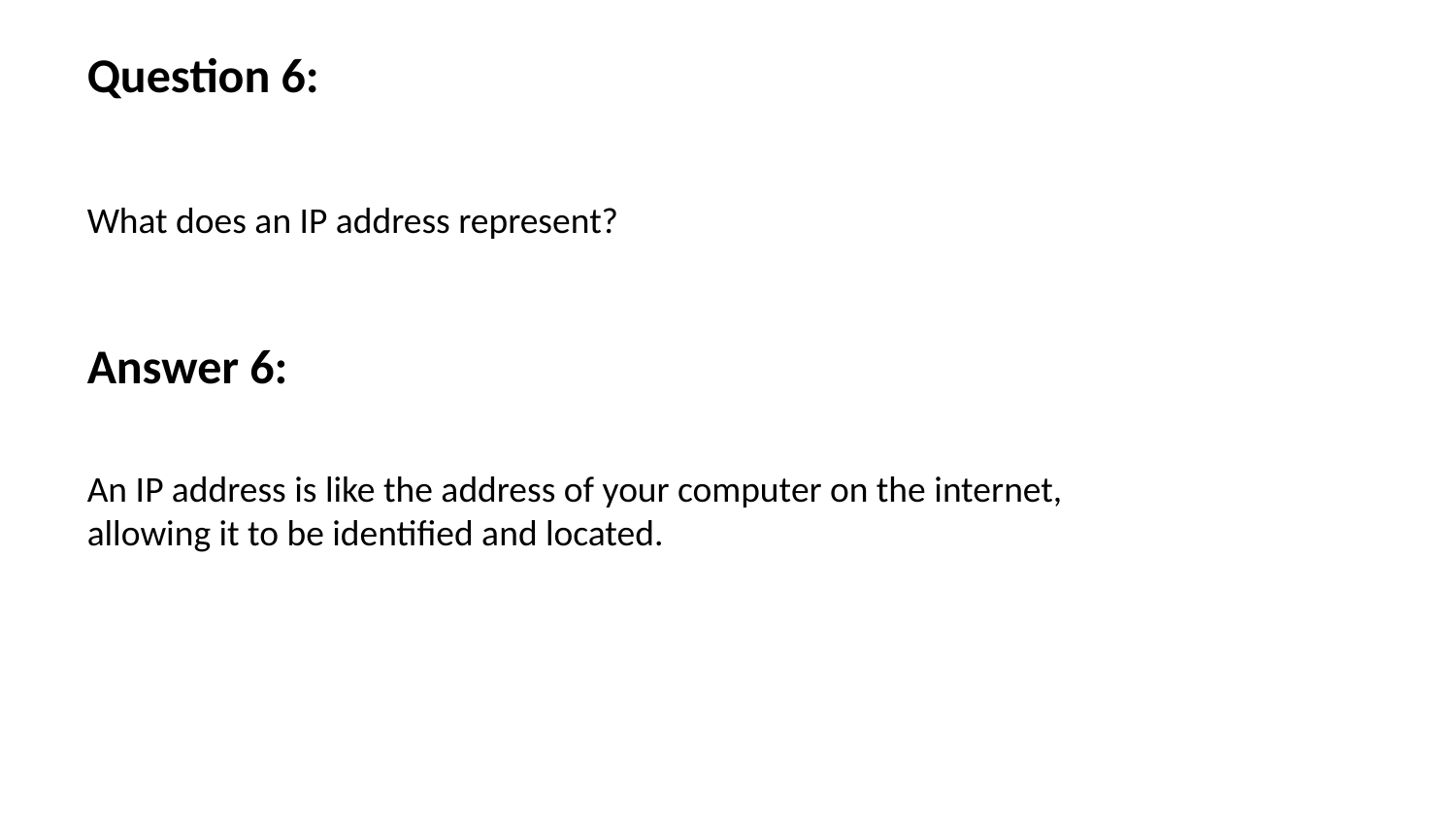

Question 6:
What does an IP address represent?
Answer 6:
An IP address is like the address of your computer on the internet, allowing it to be identified and located.